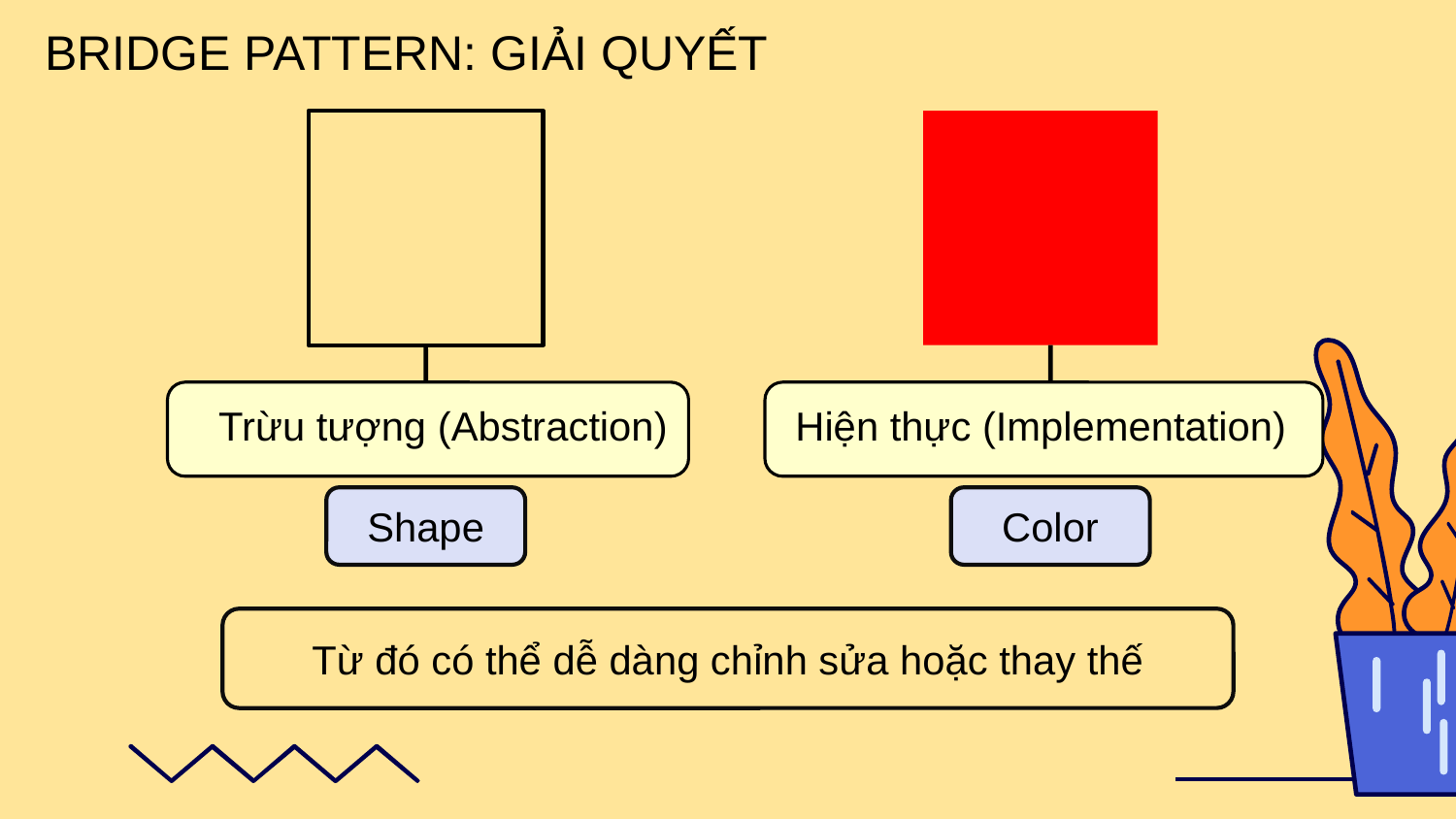

BRIDGE PATTERN: GIẢI QUYẾT

Trừu tượng (Abstraction)
Hiện thực (Implementation)
Shape
Color
Từ đó có thể dễ dàng chỉnh sửa hoặc thay thế